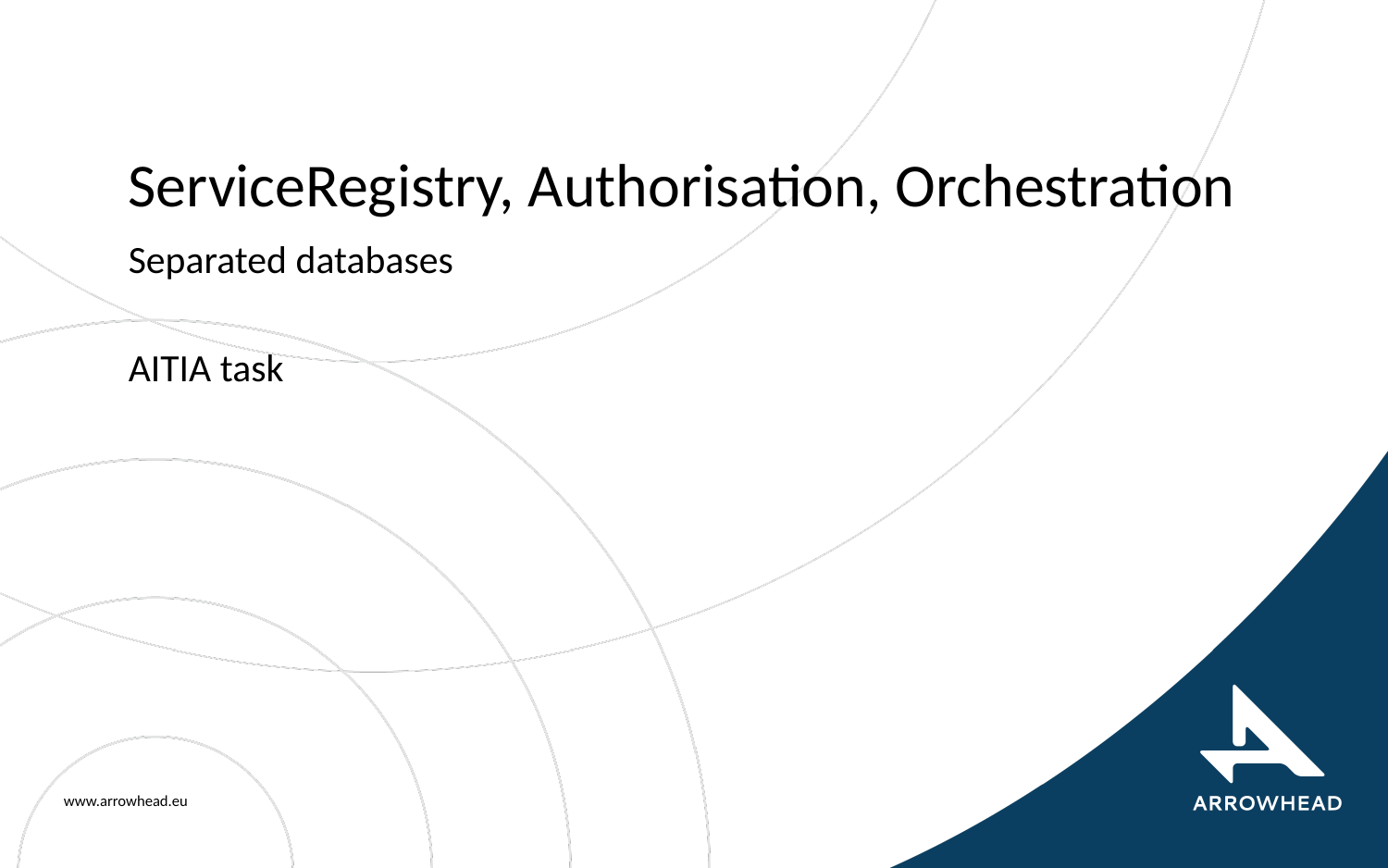

# ServiceRegistry, Authorisation, Orchestration
Separated databases

AITIA task